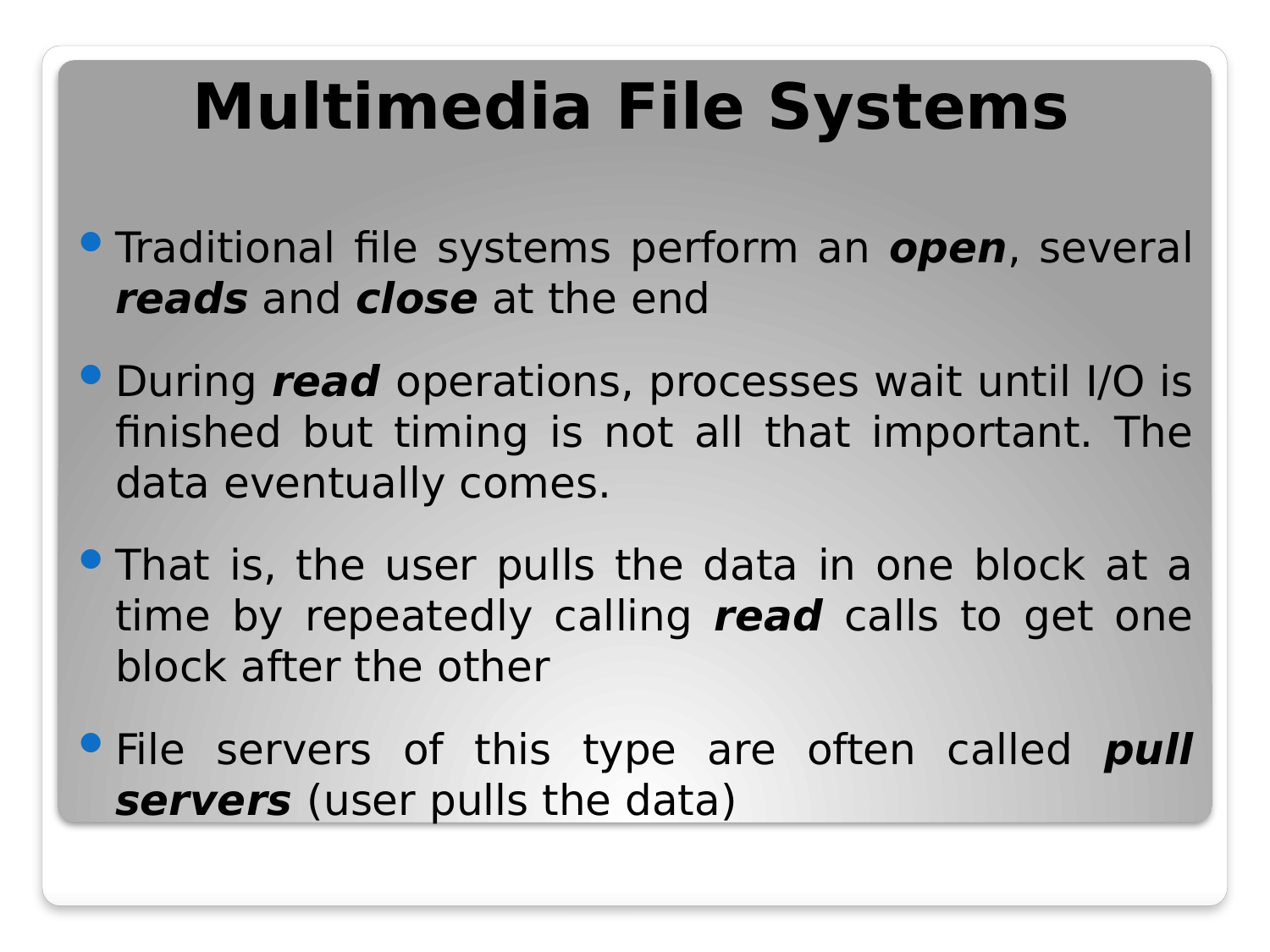

# Multimedia File Systems
Traditional file systems perform an open, several reads and close at the end
During read operations, processes wait until I/O is finished but timing is not all that important. The data eventually comes.
That is, the user pulls the data in one block at a time by repeatedly calling read calls to get one block after the other
File servers of this type are often called pull servers (user pulls the data)